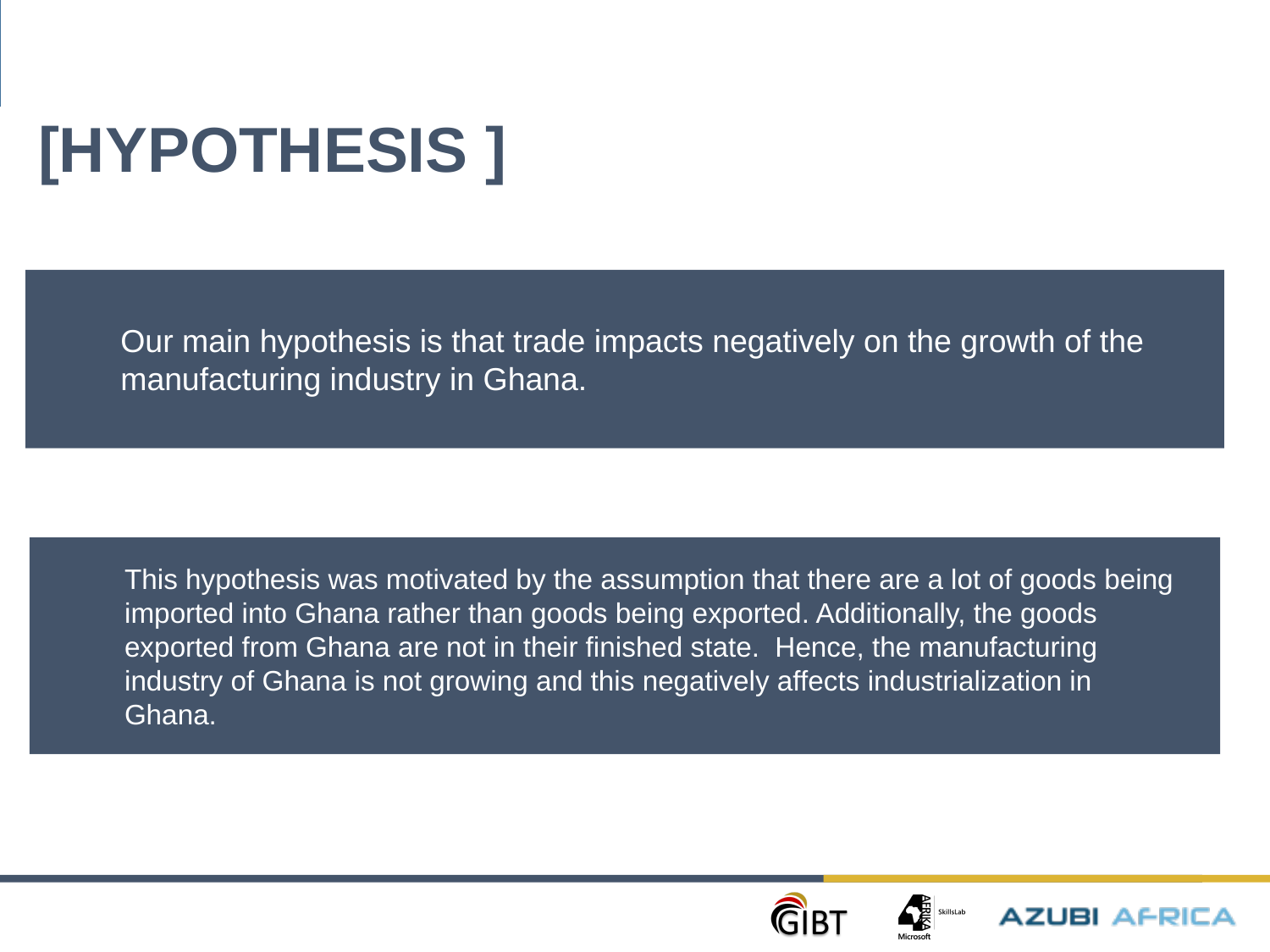

JOY
[HYPOTHESIS ]

Our main hypothesis is that trade impacts negatively on the growth of the manufacturing industry in Ghana.
Click to add text
This hypothesis was motivated by the assumption that there are a lot of goods being imported into Ghana rather than goods being exported. Additionally, the goods exported from Ghana are not in their finished state.  Hence, the manufacturing industry of Ghana is not growing and this negatively affects industrialization in Ghana.